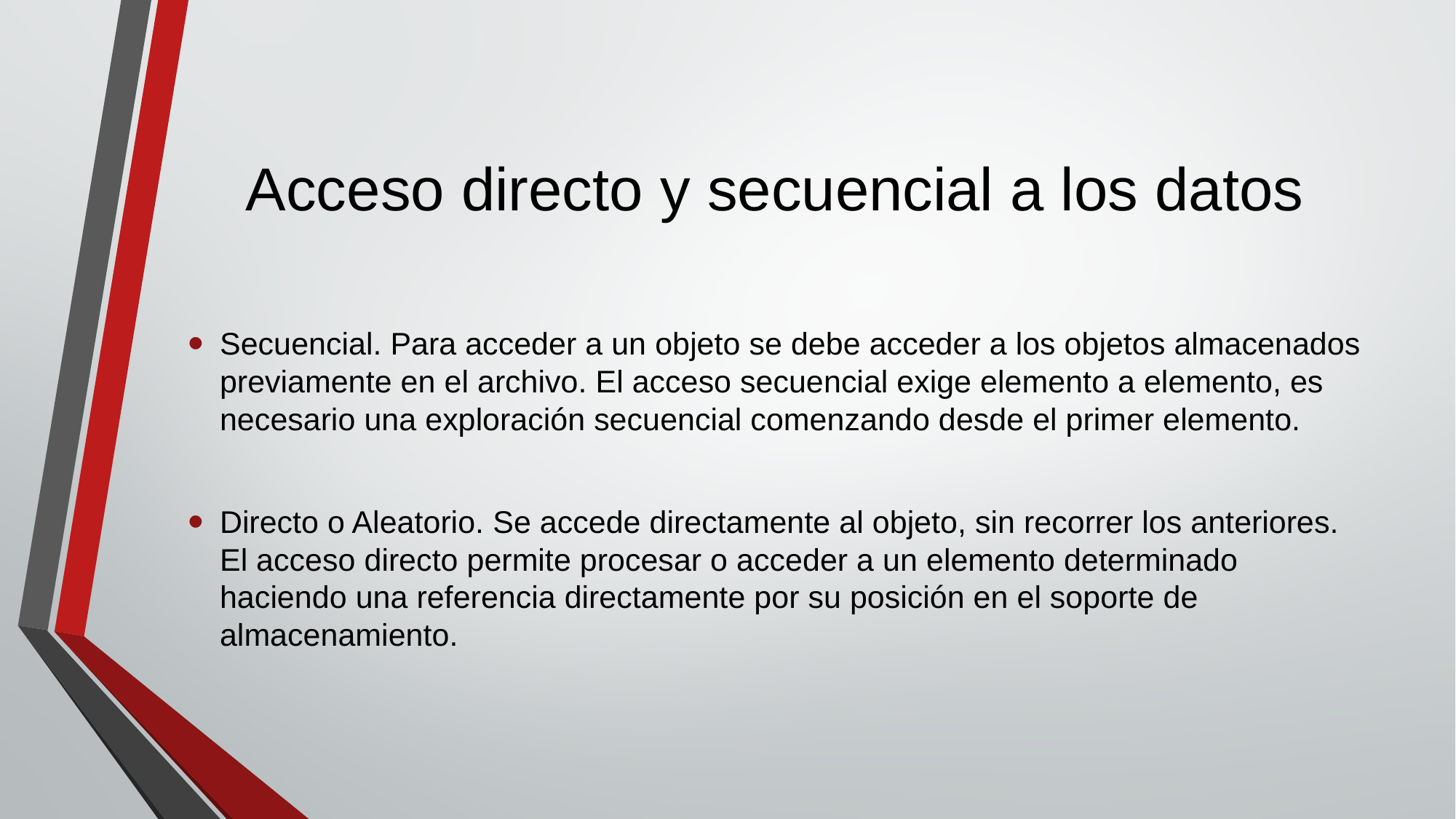

# Acceso directo y secuencial a los datos
Secuencial. Para acceder a un objeto se debe acceder a los objetos almacenados previamente en el archivo. El acceso secuencial exige elemento a elemento, es necesario una exploración secuencial comenzando desde el primer elemento.

Directo o Aleatorio. Se accede directamente al objeto, sin recorrer los anteriores. El acceso directo permite procesar o acceder a un elemento determinado haciendo una referencia directamente por su posición en el soporte de almacenamiento.